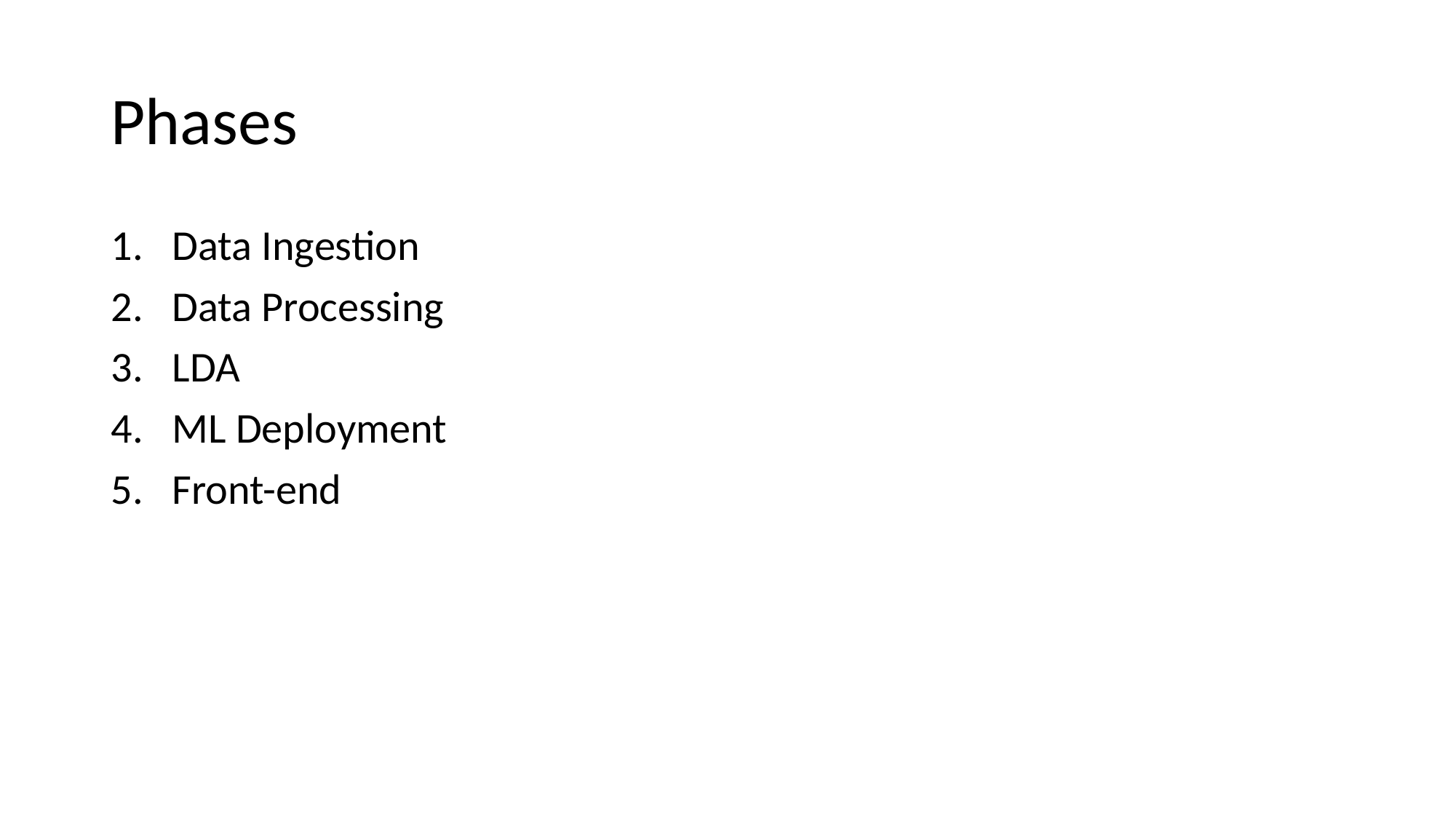

# Phases
Data Ingestion
Data Processing
LDA
ML Deployment
Front-end